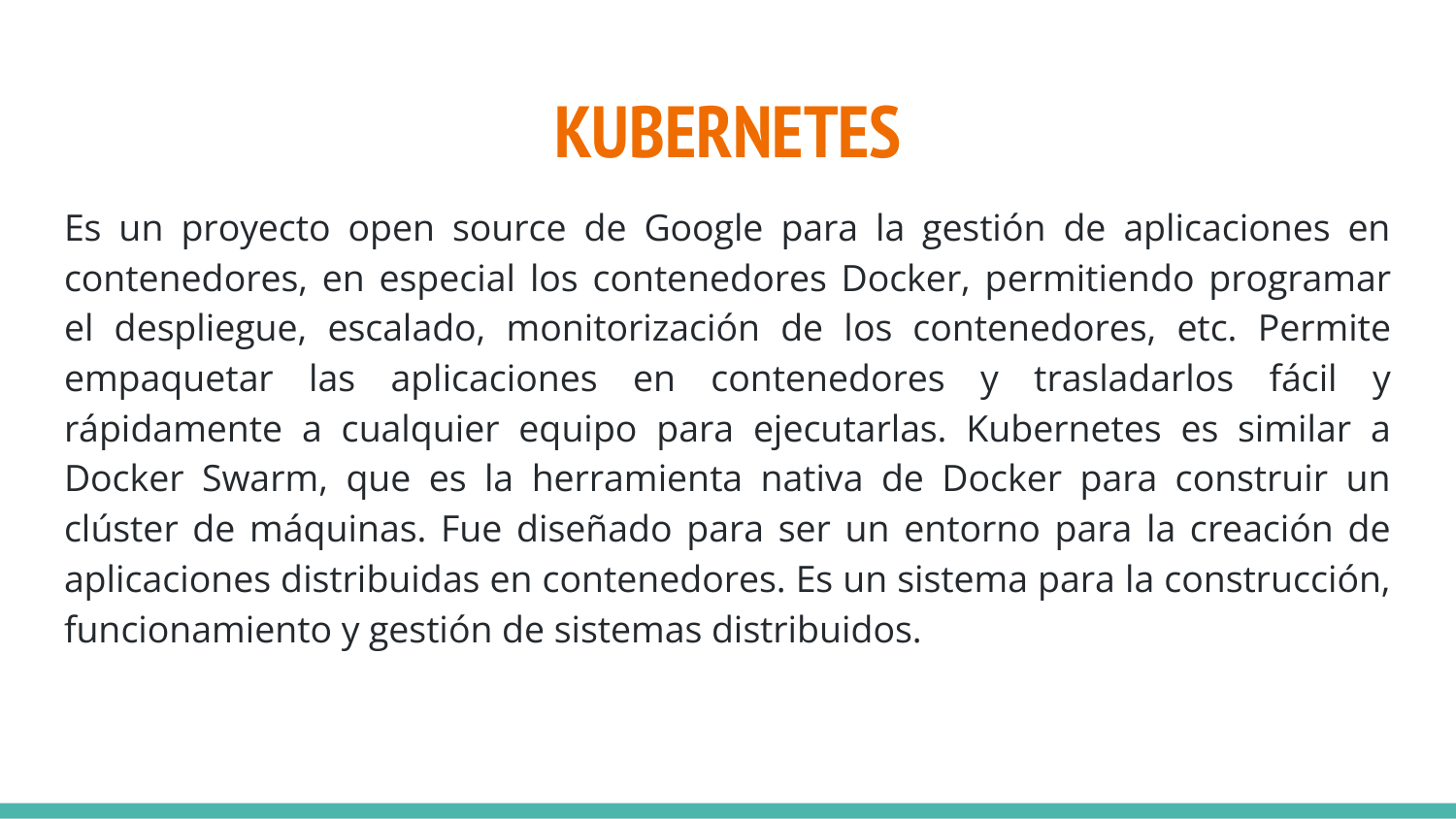

# KUBERNETES

Es un proyecto open source de Google para la gestión de aplicaciones en contenedores, en especial los contenedores Docker, permitiendo programar el despliegue, escalado, monitorización de los contenedores, etc. Permite empaquetar las aplicaciones en contenedores y trasladarlos fácil y rápidamente a cualquier equipo para ejecutarlas. Kubernetes es similar a Docker Swarm, que es la herramienta nativa de Docker para construir un clúster de máquinas. Fue diseñado para ser un entorno para la creación de aplicaciones distribuidas en contenedores. Es un sistema para la construcción, funcionamiento y gestión de sistemas distribuidos.